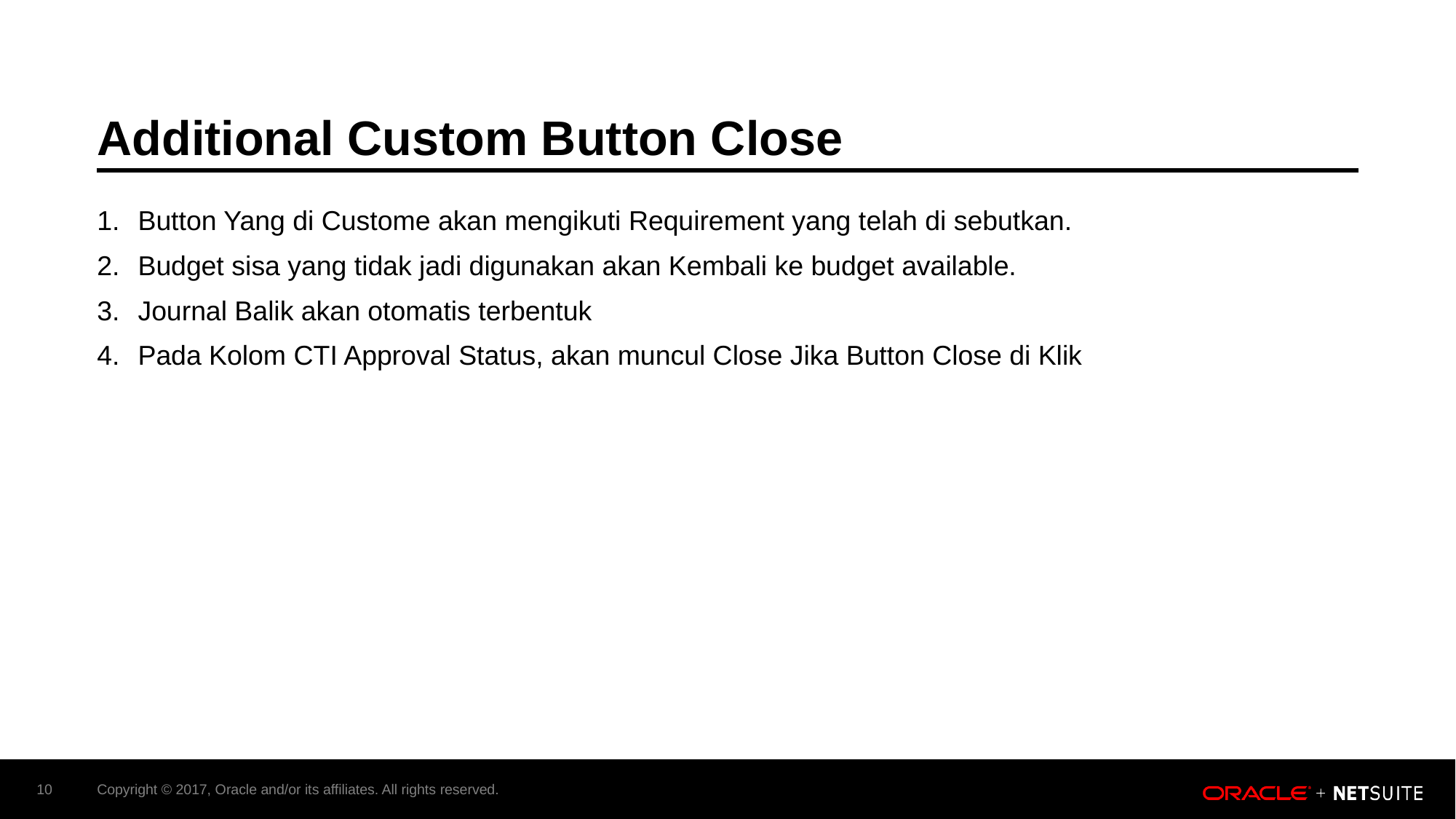

# Additional Custom Button Close
Button Yang di Custome akan mengikuti Requirement yang telah di sebutkan.
Budget sisa yang tidak jadi digunakan akan Kembali ke budget available.
Journal Balik akan otomatis terbentuk
Pada Kolom CTI Approval Status, akan muncul Close Jika Button Close di Klik